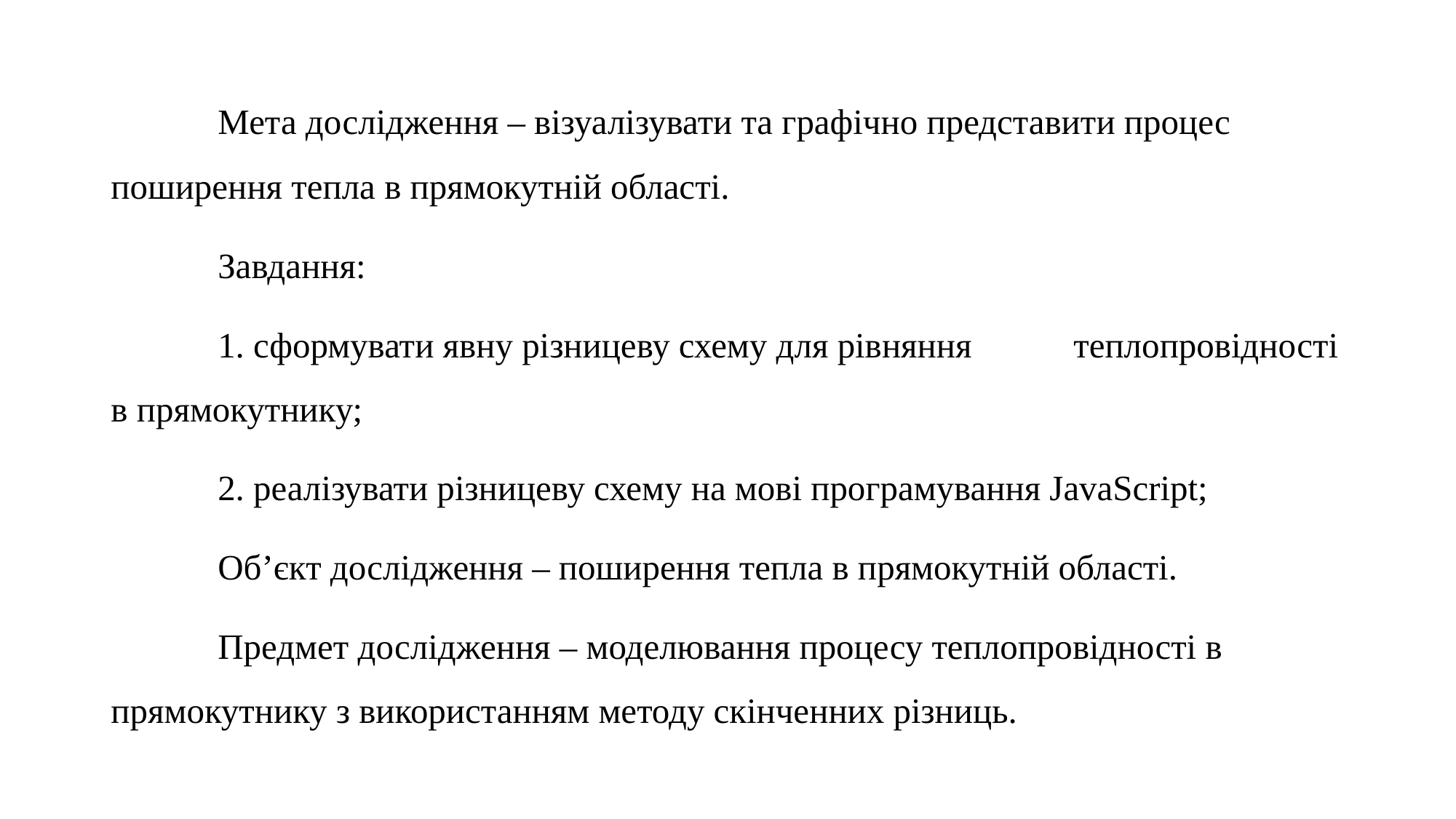

Мета дослідження – візуалізувати та графічно представити процес поширення тепла в прямокутній області.
	Завдання:
		1. сформувати явну різницеву схему для рівняння 				теплопровідності в прямокутнику;
		2. реалізувати різницеву схему на мові програмування JavaScript;
	Об’єкт дослідження – поширення тепла в прямокутній області.
	Предмет дослідження – моделювання процесу теплопровідності в прямокутнику з використанням методу скінченних різниць.